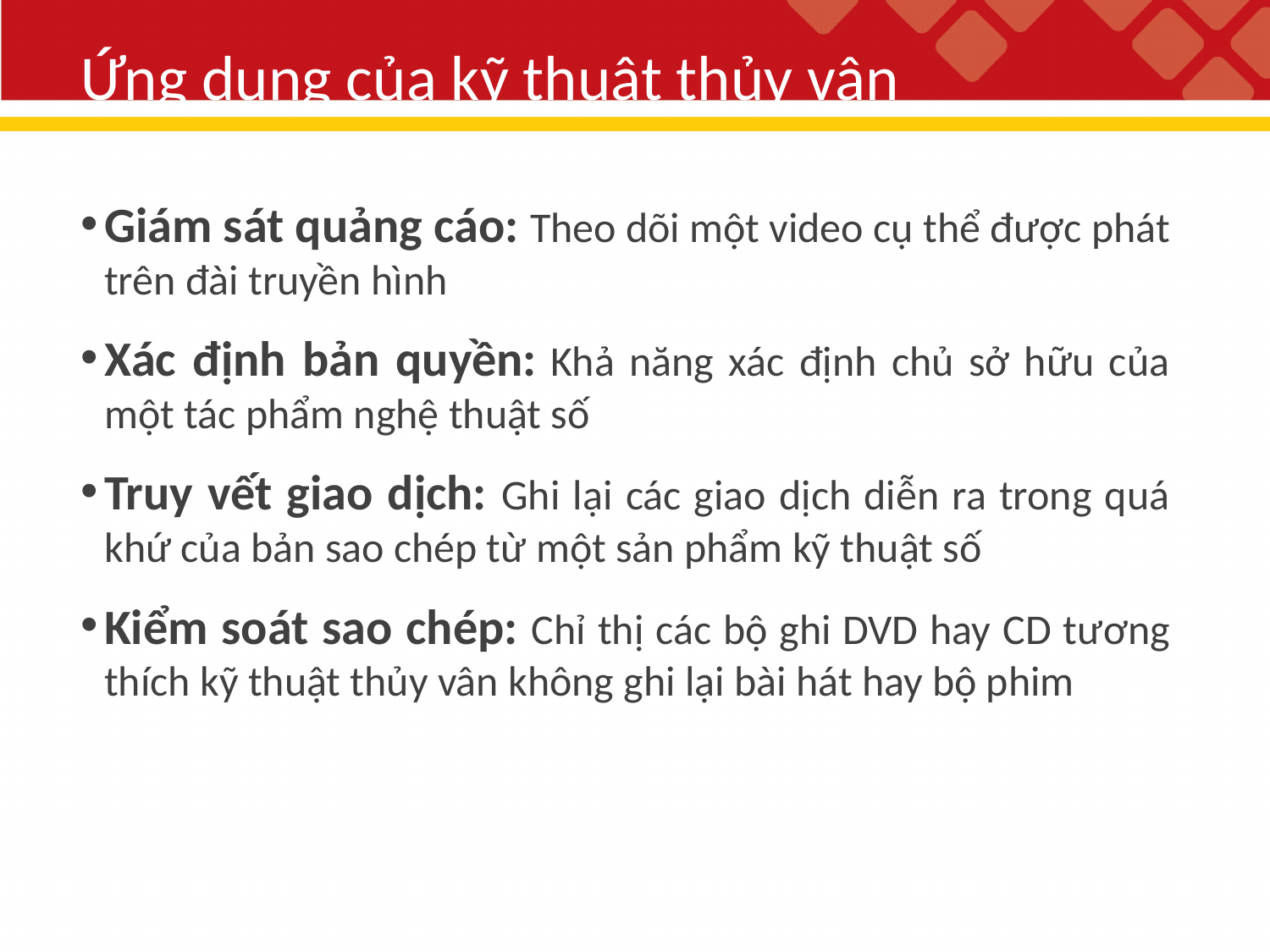

# Ứng dụng của kỹ thuật thủy vân
Giám sát quảng cáo: Theo dõi một video cụ thể được phát trên đài truyền hình
Xác định bản quyền: Khả năng xác định chủ sở hữu của một tác phẩm nghệ thuật số
Truy vết giao dịch: Ghi lại các giao dịch diễn ra trong quá khứ của bản sao chép từ một sản phẩm kỹ thuật số
Kiểm soát sao chép: Chỉ thị các bộ ghi DVD hay CD tương thích kỹ thuật thủy vân không ghi lại bài hát hay bộ phim